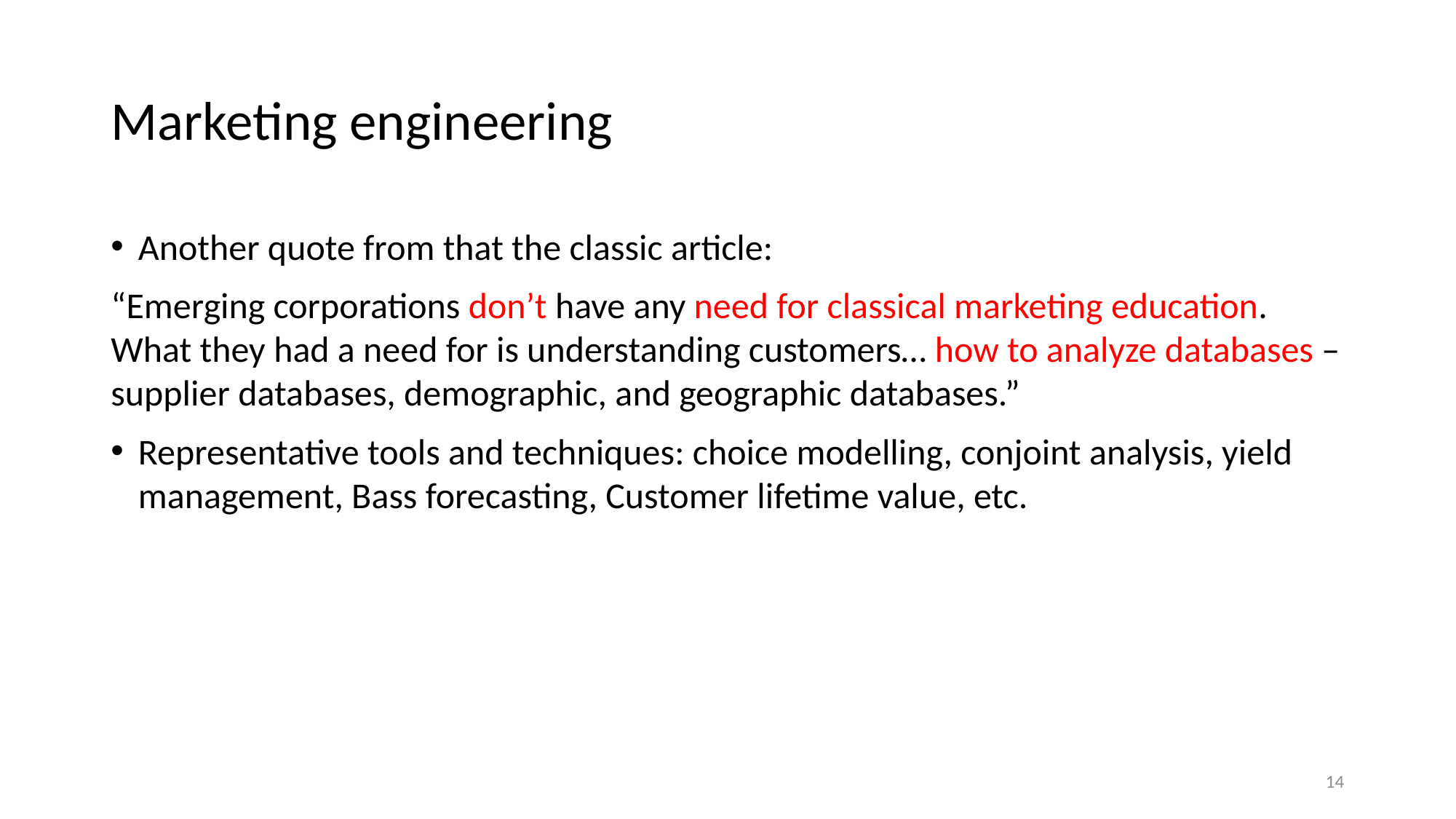

# Marketing engineering
Another quote from that the classic article:
“Emerging corporations don’t have any need for classical marketing education. What they had a need for is understanding customers… how to analyze databases – supplier databases, demographic, and geographic databases.”
Representative tools and techniques: choice modelling, conjoint analysis, yield management, Bass forecasting, Customer lifetime value, etc.
14